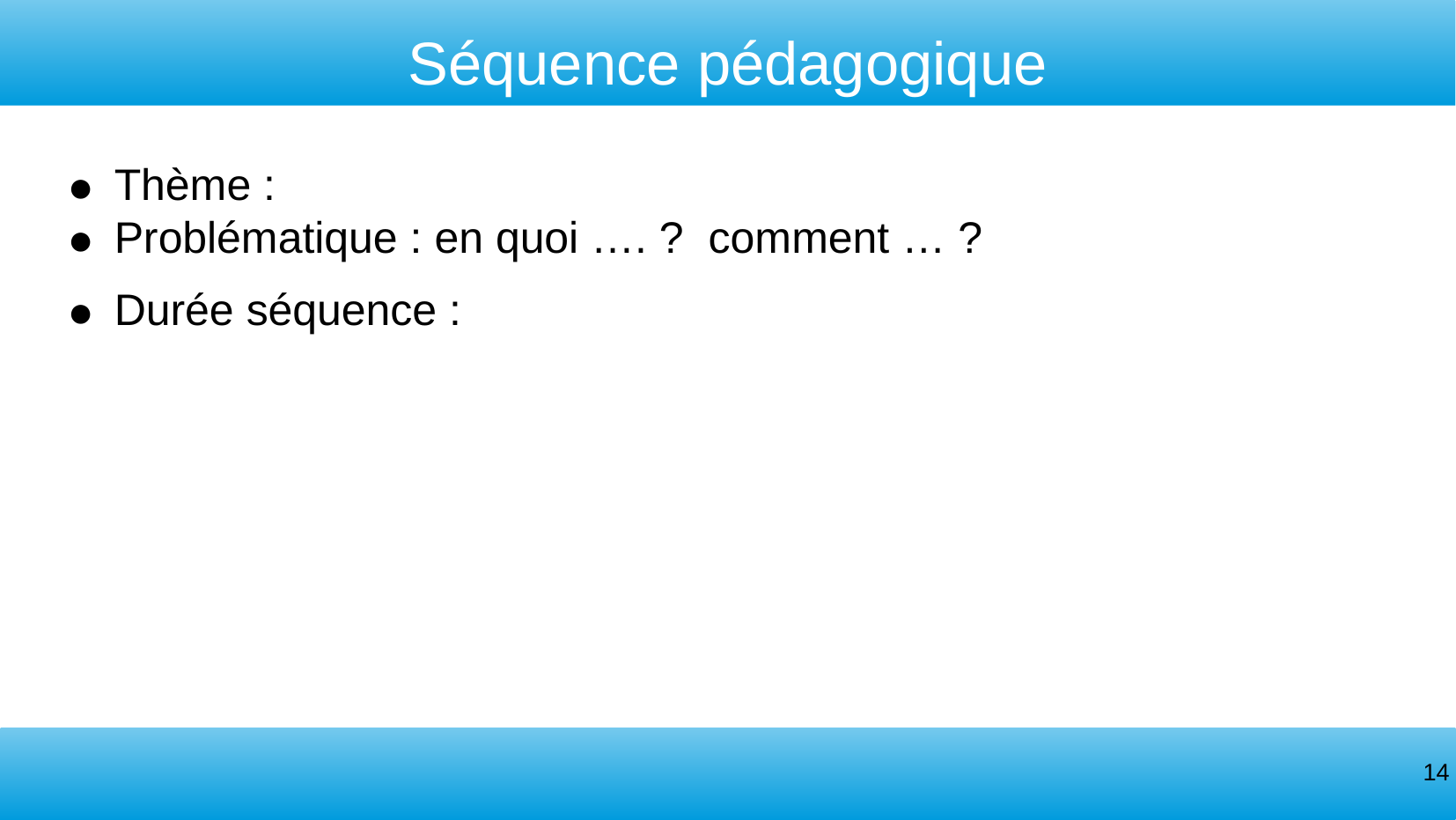

Séquence pédagogique
Thème :
Problématique : en quoi …. ?  comment … ?
Durée séquence :
14